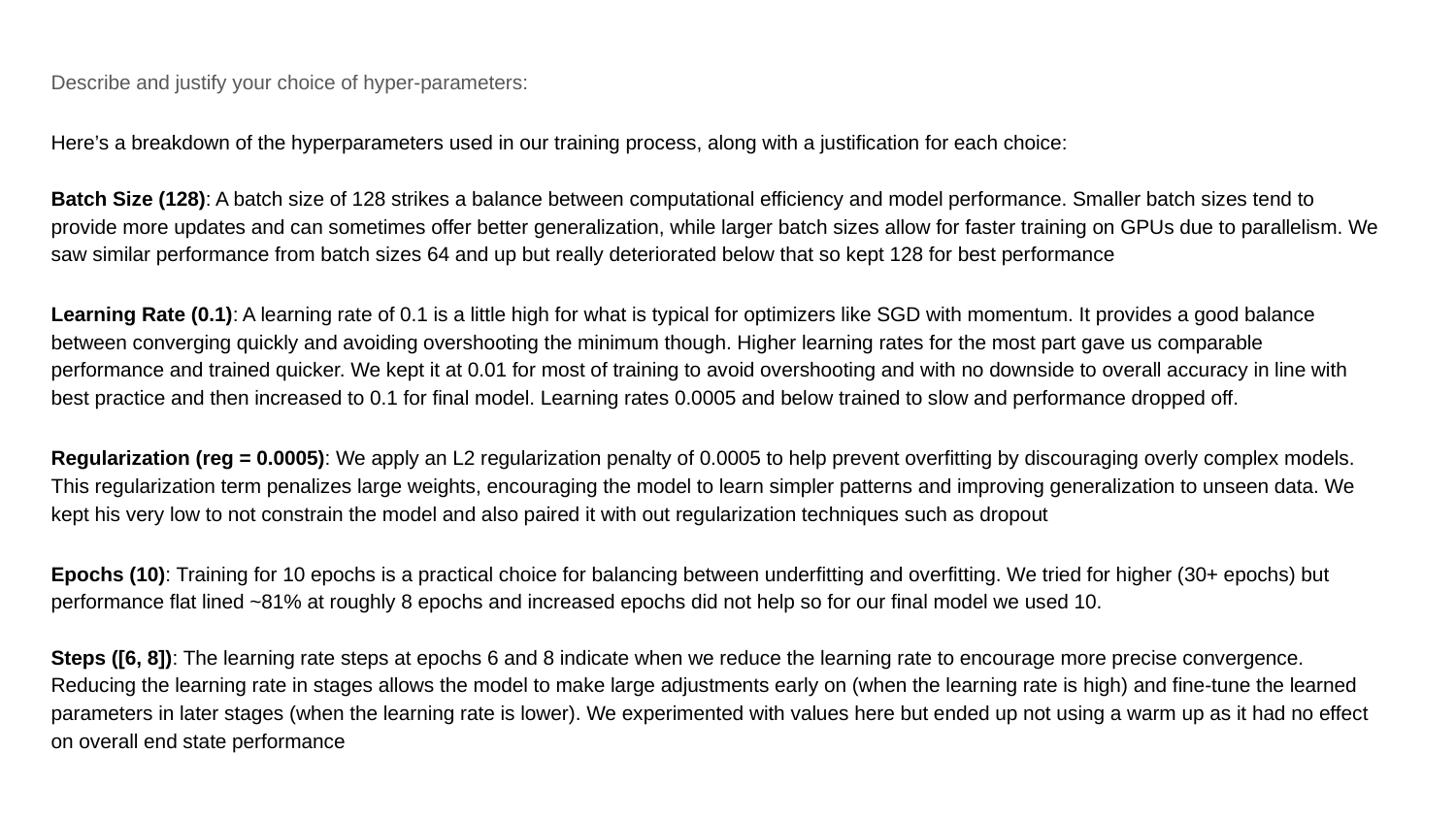

Describe and justify your choice of hyper-parameters:
Here’s a breakdown of the hyperparameters used in our training process, along with a justification for each choice:
Batch Size (128): A batch size of 128 strikes a balance between computational efficiency and model performance. Smaller batch sizes tend to provide more updates and can sometimes offer better generalization, while larger batch sizes allow for faster training on GPUs due to parallelism. We saw similar performance from batch sizes 64 and up but really deteriorated below that so kept 128 for best performance
Learning Rate (0.1): A learning rate of 0.1 is a little high for what is typical for optimizers like SGD with momentum. It provides a good balance between converging quickly and avoiding overshooting the minimum though. Higher learning rates for the most part gave us comparable performance and trained quicker. We kept it at 0.01 for most of training to avoid overshooting and with no downside to overall accuracy in line with best practice and then increased to 0.1 for final model. Learning rates 0.0005 and below trained to slow and performance dropped off.
Regularization (reg = 0.0005): We apply an L2 regularization penalty of 0.0005 to help prevent overfitting by discouraging overly complex models. This regularization term penalizes large weights, encouraging the model to learn simpler patterns and improving generalization to unseen data. We kept his very low to not constrain the model and also paired it with out regularization techniques such as dropout
Epochs (10): Training for 10 epochs is a practical choice for balancing between underfitting and overfitting. We tried for higher (30+ epochs) but performance flat lined ~81% at roughly 8 epochs and increased epochs did not help so for our final model we used 10.
Steps ([6, 8]): The learning rate steps at epochs 6 and 8 indicate when we reduce the learning rate to encourage more precise convergence. Reducing the learning rate in stages allows the model to make large adjustments early on (when the learning rate is high) and fine-tune the learned parameters in later stages (when the learning rate is lower). We experimented with values here but ended up not using a warm up as it had no effect on overall end state performance